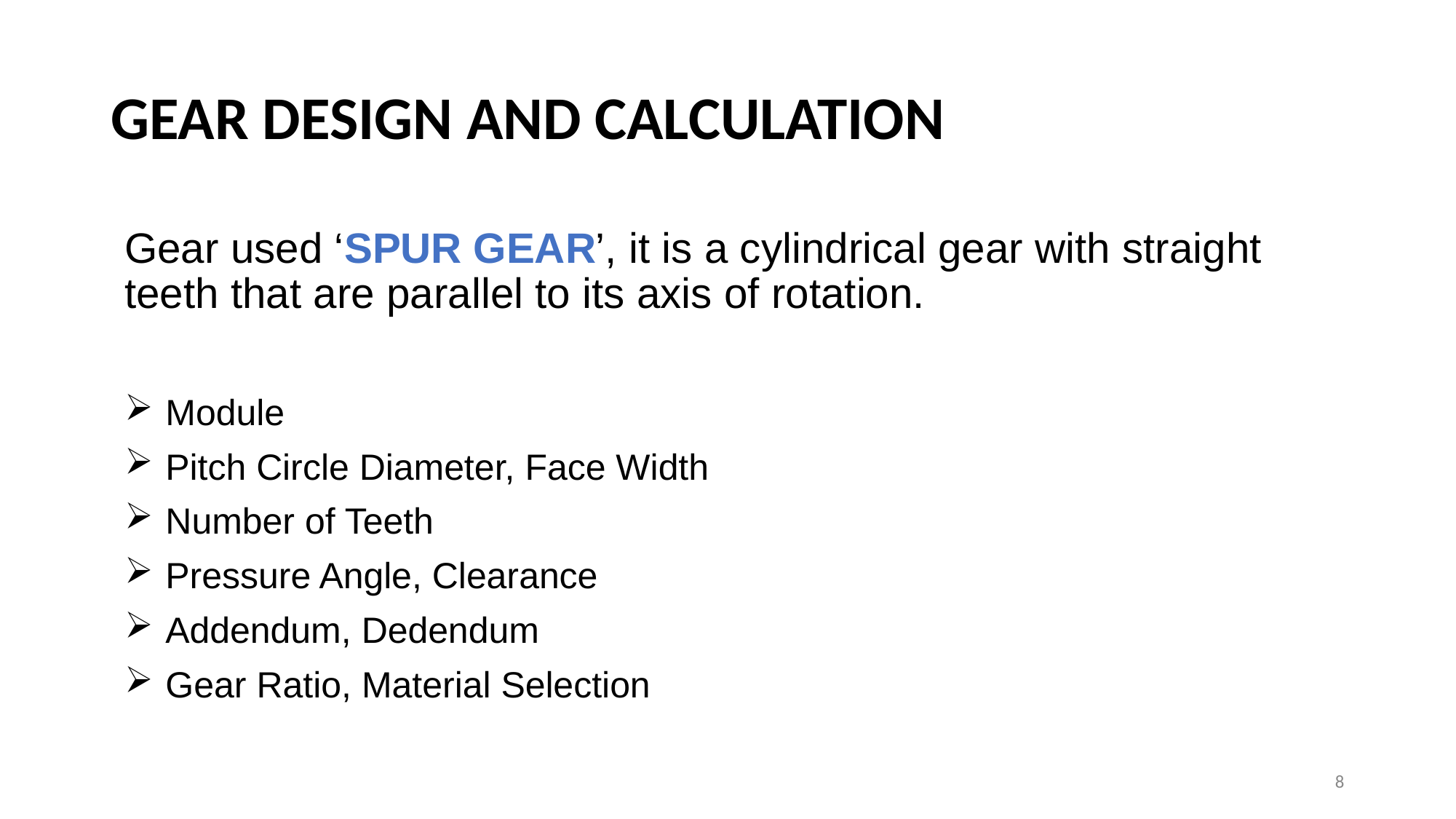

# GEAR DESIGN AND CALCULATION
Gear used ‘SPUR GEAR’, it is a cylindrical gear with straight teeth that are parallel to its axis of rotation.

Module
Pitch Circle Diameter, Face Width
Number of Teeth
Pressure Angle, Clearance
Addendum, Dedendum
Gear Ratio, Material Selection
8